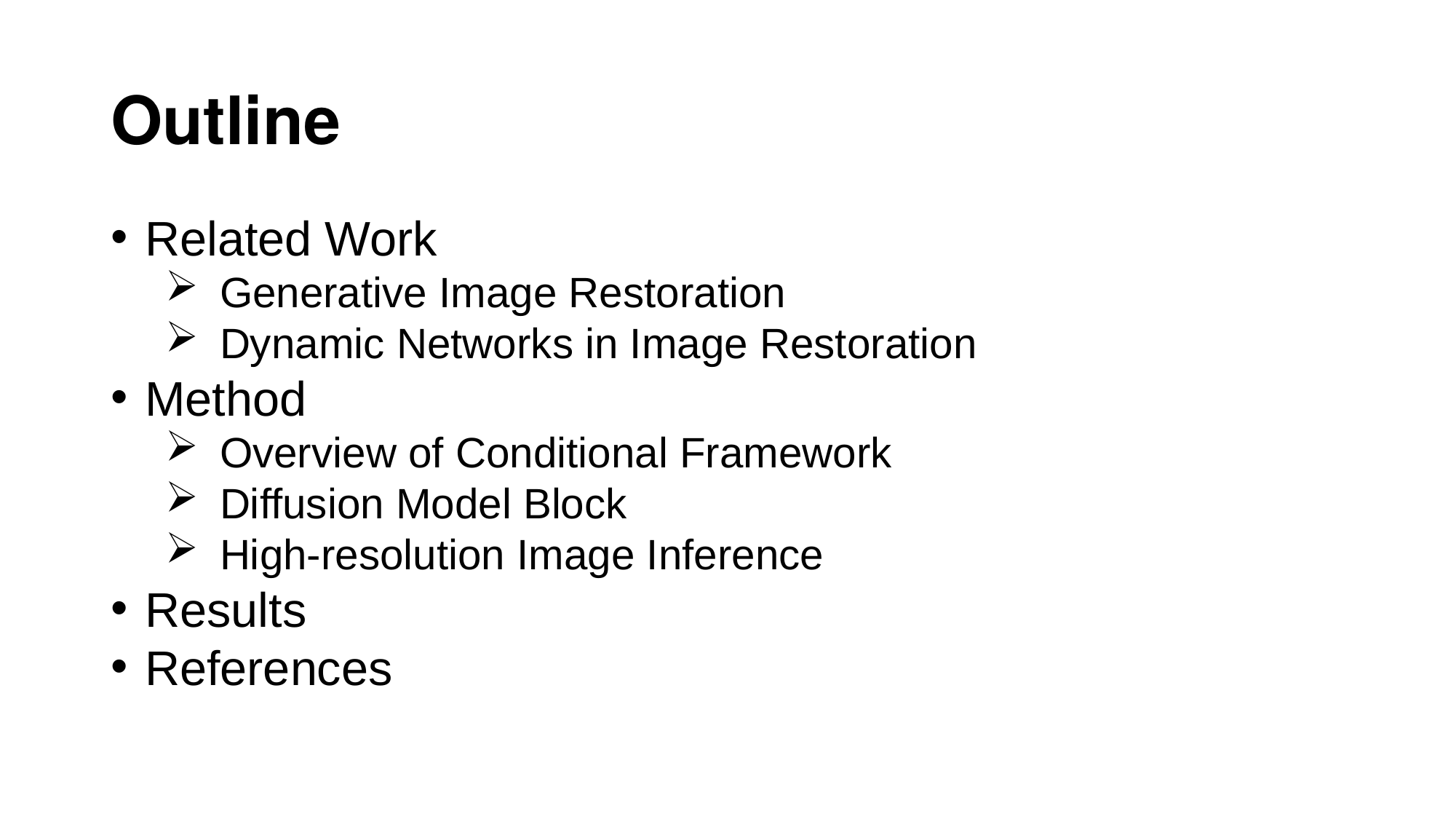

# Outline
Related Work
Generative Image Restoration
Dynamic Networks in Image Restoration
Method
Overview of Conditional Framework
Diffusion Model Block
High-resolution Image Inference
Results
References